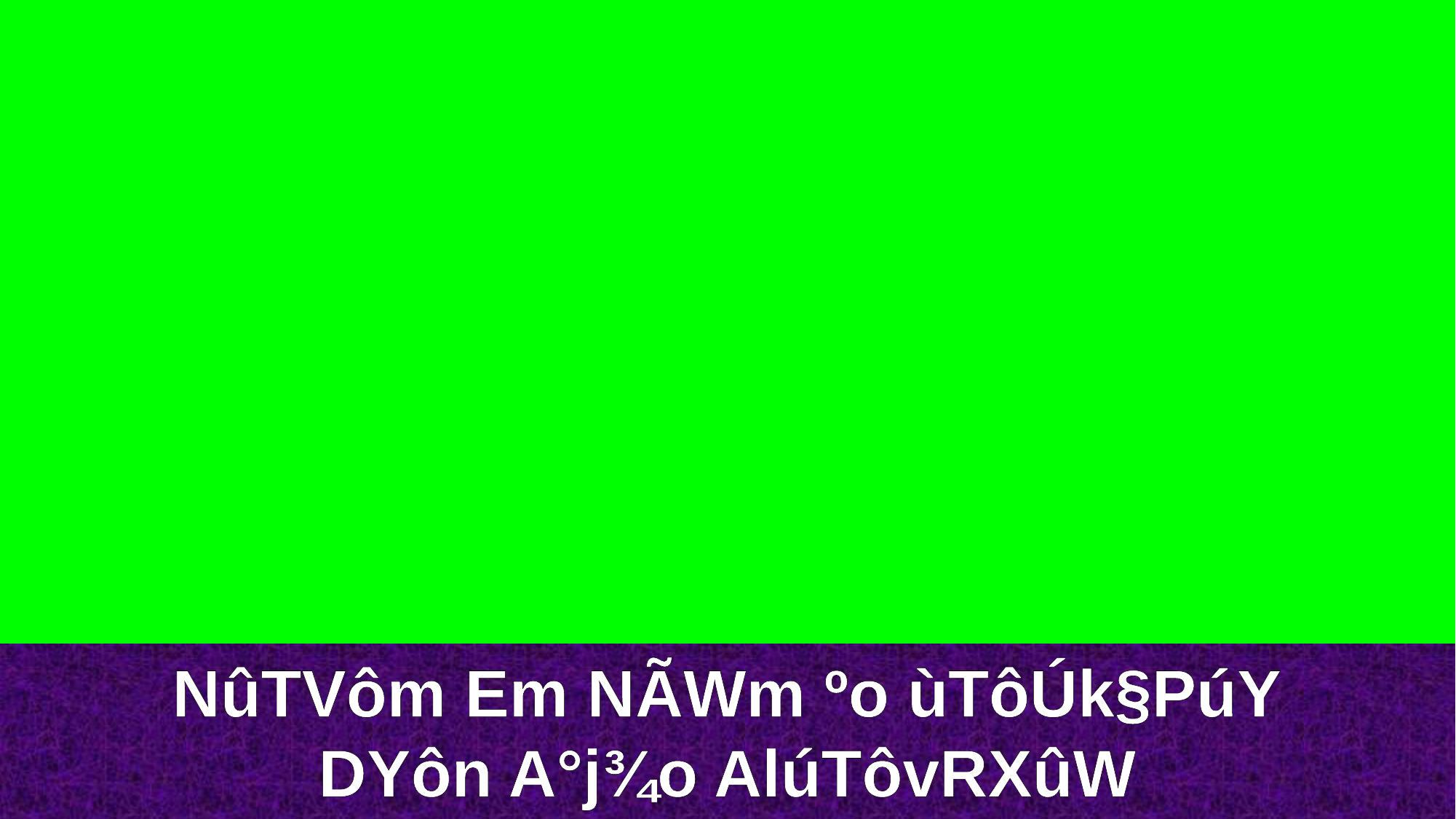

NûTVôm Em NÃWm ºo ùTôÚk§PúY
DYôn A°j¾o AlúTôvRXûW